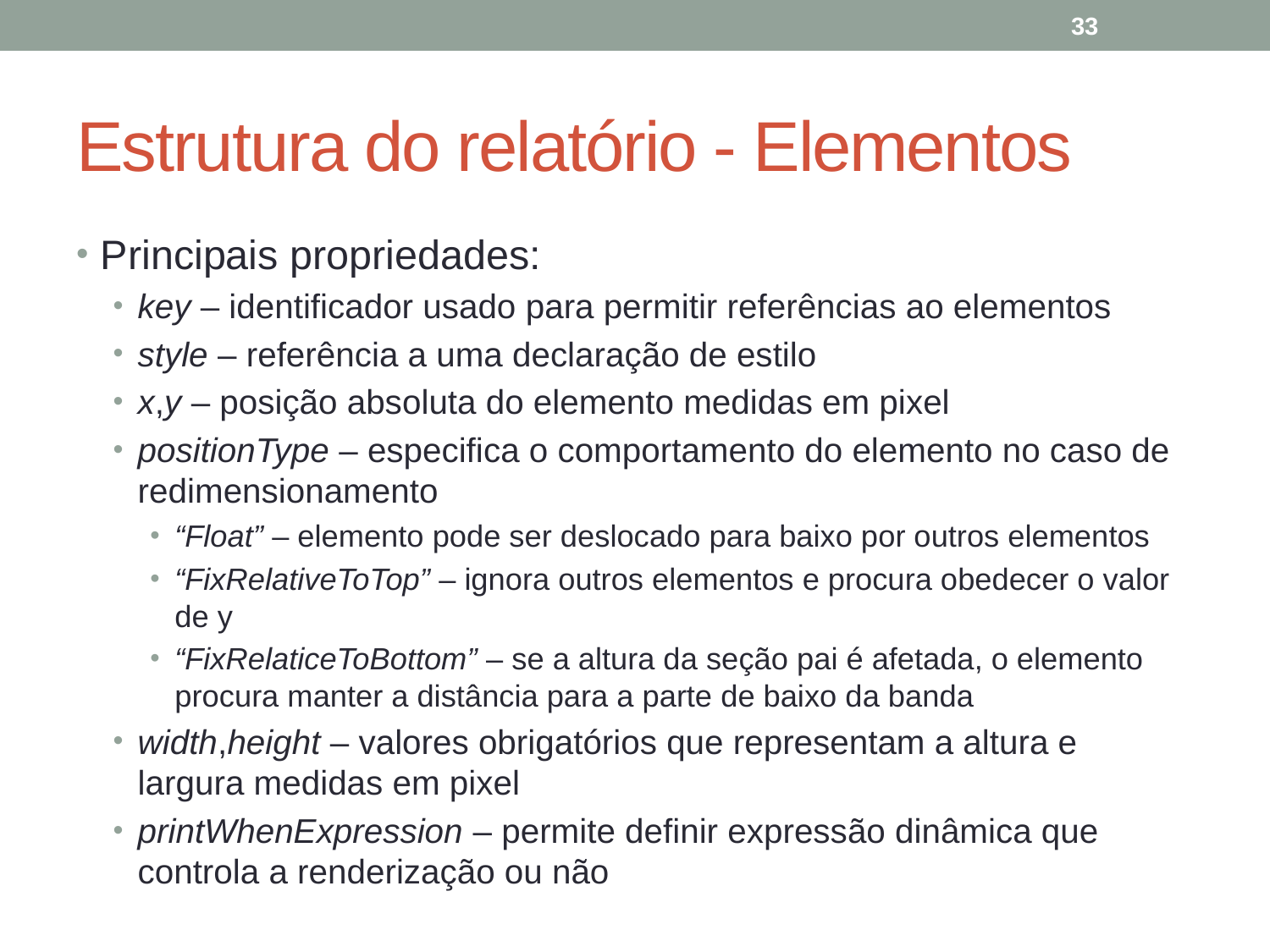

33
# Estrutura do relatório - Elementos
Principais propriedades:
key – identificador usado para permitir referências ao elementos
style – referência a uma declaração de estilo
x,y – posição absoluta do elemento medidas em pixel
positionType – especifica o comportamento do elemento no caso de redimensionamento
“Float” – elemento pode ser deslocado para baixo por outros elementos
“FixRelativeToTop” – ignora outros elementos e procura obedecer o valor de y
“FixRelaticeToBottom” – se a altura da seção pai é afetada, o elemento procura manter a distância para a parte de baixo da banda
width,height – valores obrigatórios que representam a altura e largura medidas em pixel
printWhenExpression – permite definir expressão dinâmica que controla a renderização ou não